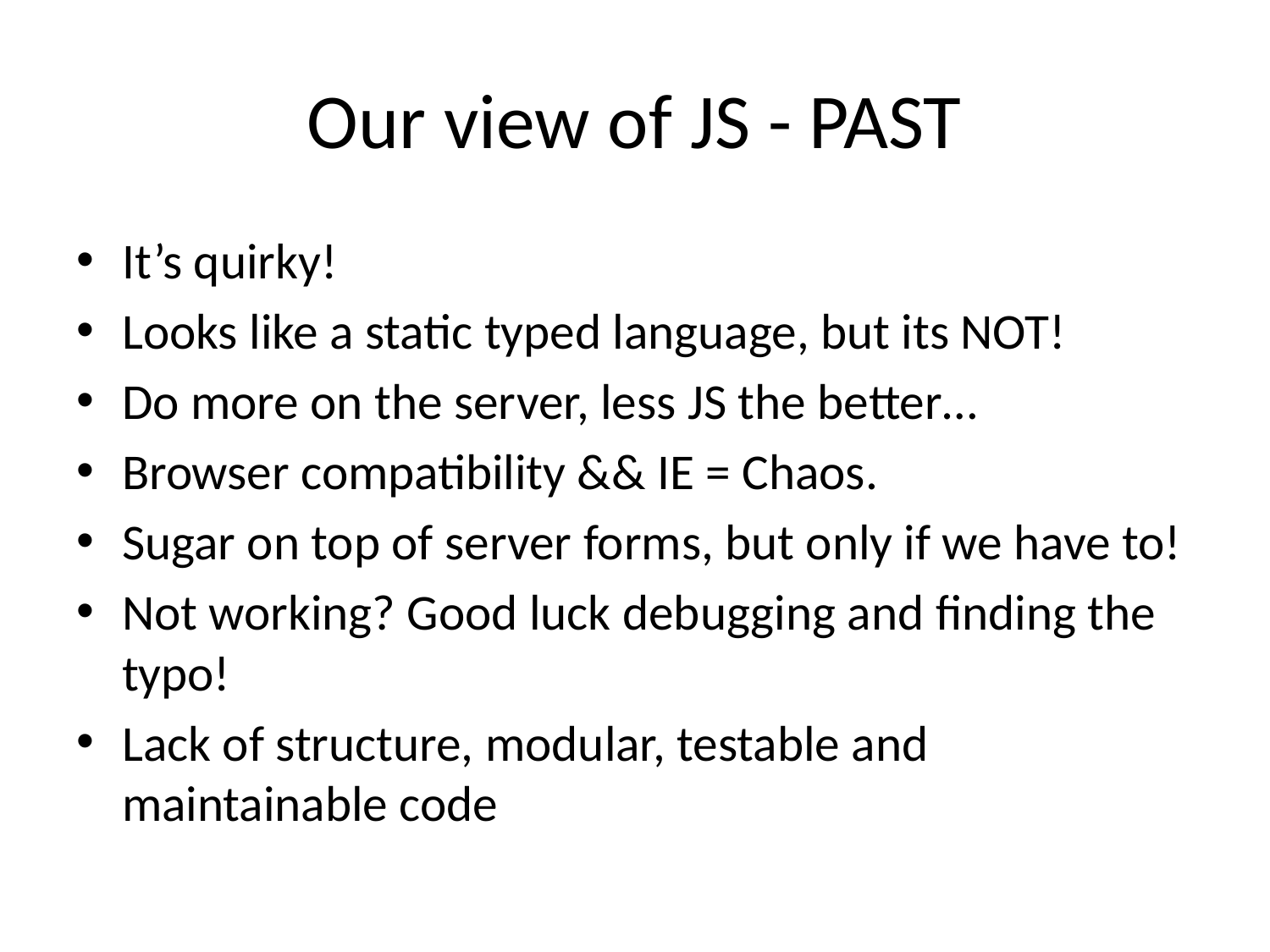

# Our view of JS - PAST
It’s quirky!
Looks like a static typed language, but its NOT!
Do more on the server, less JS the better…
Browser compatibility && IE = Chaos.
Sugar on top of server forms, but only if we have to!
Not working? Good luck debugging and finding the typo!
Lack of structure, modular, testable and maintainable code